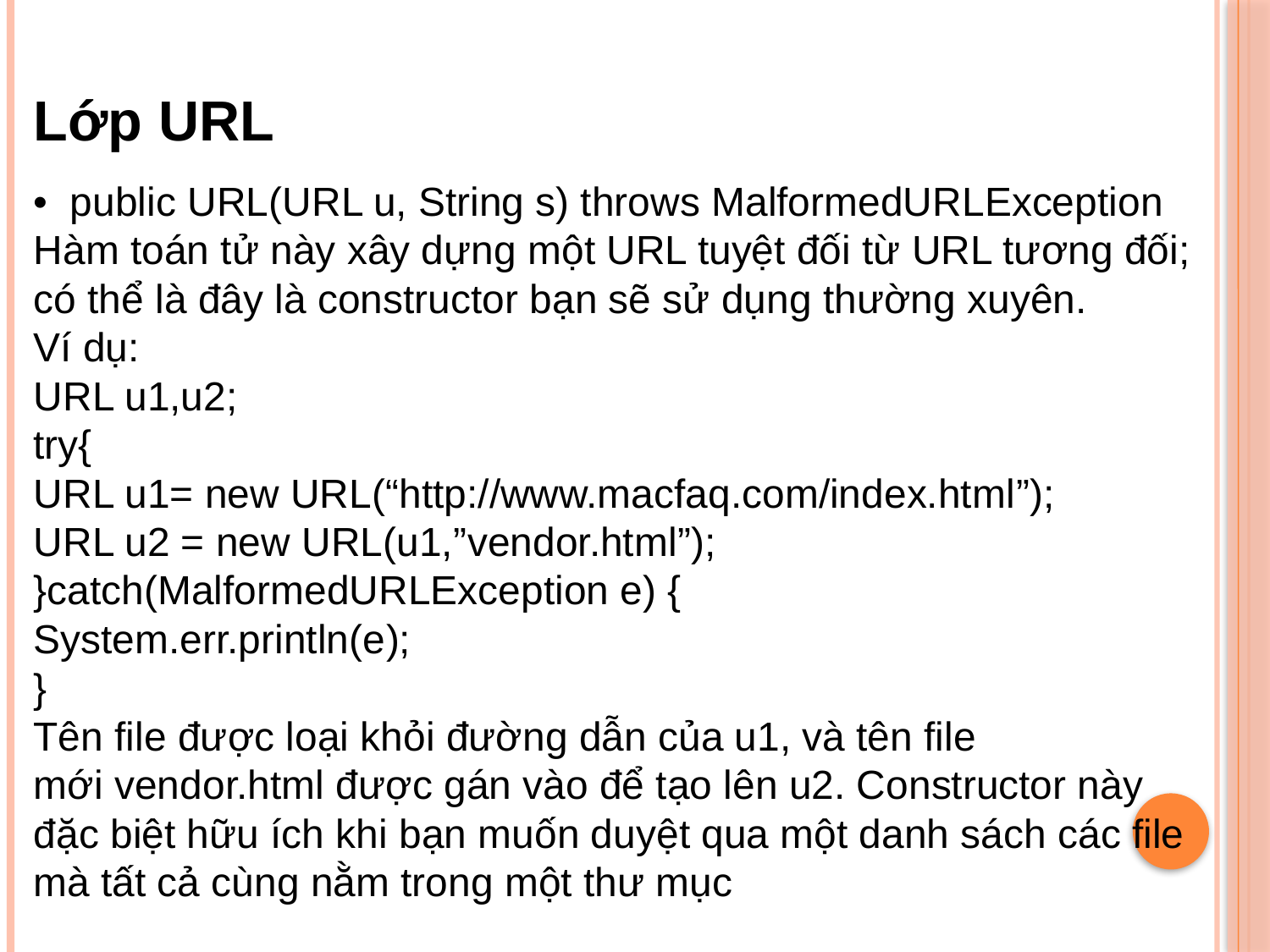

# Lớp URL
• public URL(String protocol, String host, int port, String file) throws MalformedURLException Trong một số ít trường hợp khi cổng mặc định không còn đúng, constructor này cho phép bạn xác định cổng một cách rõ ràng, là một số kiểu int. Các tham số khác giống như trên.
Ví dụ:
try{
URL u = new URL(“http”,”/www.sun.com”,80,”index.html”);
}catch(MalformedURLException e){
System.err.println(e);
}
•  public URL(URL u, String s) throws MalformedURLException
Hàm toán tử này xây dựng một URL tuyệt đối từ URL tương đối; có thể là đây là constructor bạn sẽ sử dụng thường xuyên.
Ví dụ:
URL u1,u2;
try{
URL u1= new URL(“http://www.macfaq.com/index.html”);
URL u2 = new URL(u1,”vendor.html”);
}catch(MalformedURLException e) {
System.err.println(e);
}
Tên file được loại khỏi đường dẫn của u1, và tên file mới vendor.html được gán vào để tạo lên u2. Constructor này đặc biệt hữu ích khi bạn muốn duyệt qua một danh sách các file mà tất cả cùng nằm trong một thư mục